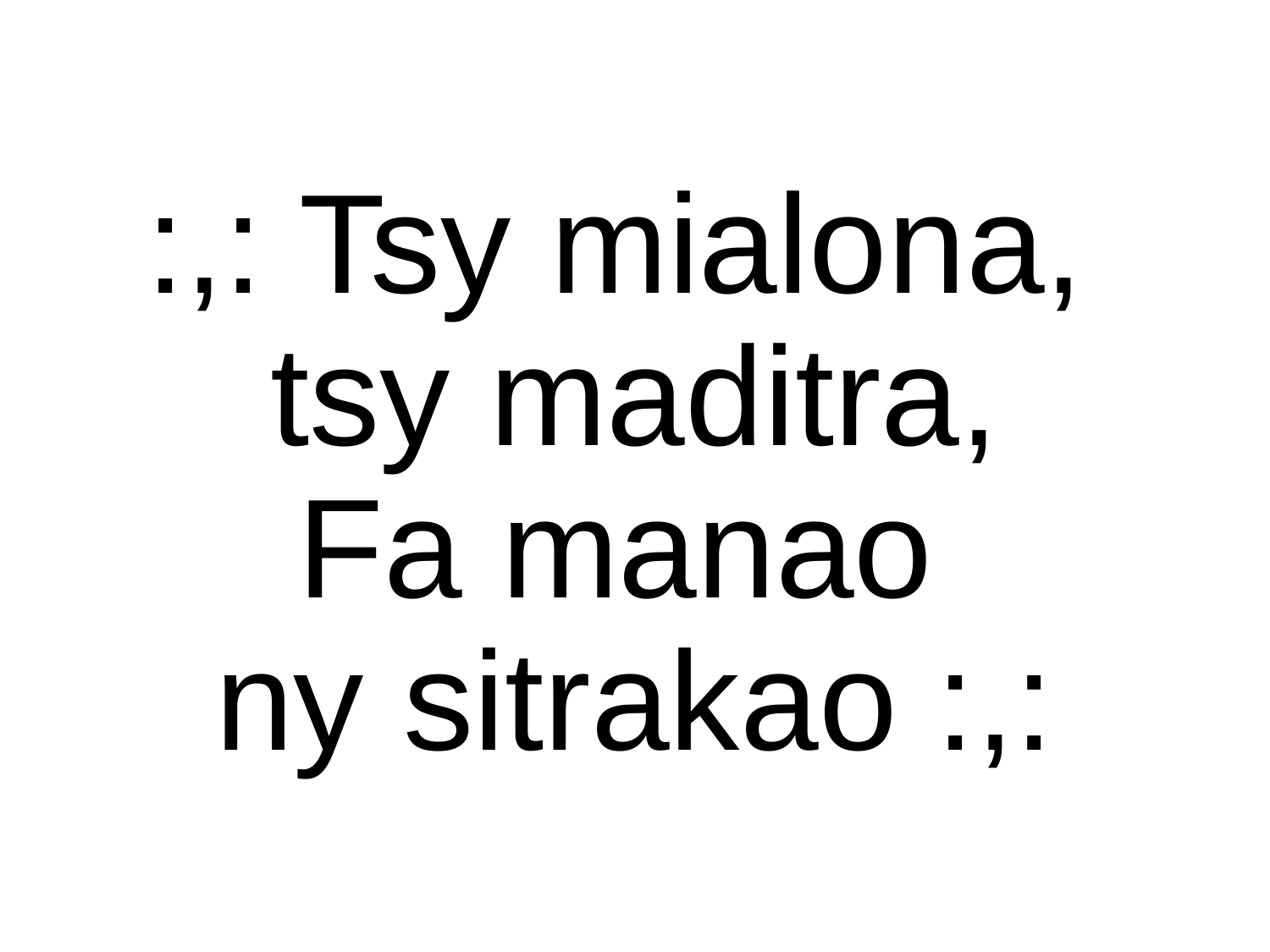

:,: Tsy mialona,
tsy maditra,
Fa manao
ny sitrakao :,: